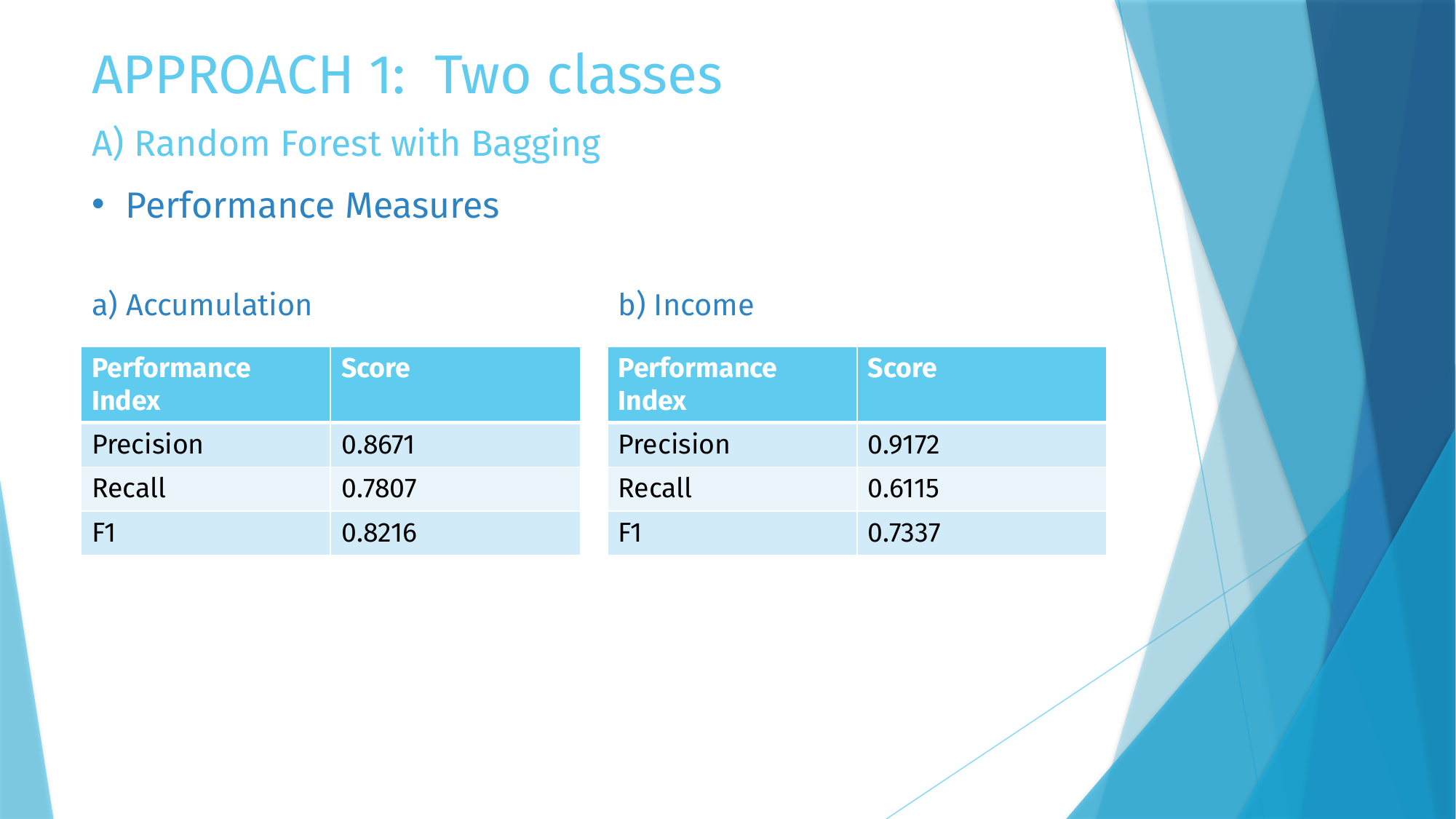

APPROACH 1:  Two classes
A) Random Forest with Bagging
Performance Measures
a) Accumulation
b) Income
| Performance  Index | Score |
| --- | --- |
| Precision | 0.8671 |
| Recall | 0.7807 |
| F1 | 0.8216 |
| Performance Index | Score |
| --- | --- |
| Precision | 0.9172 |
| Recall | 0.6115 |
| F1 | 0.7337 |